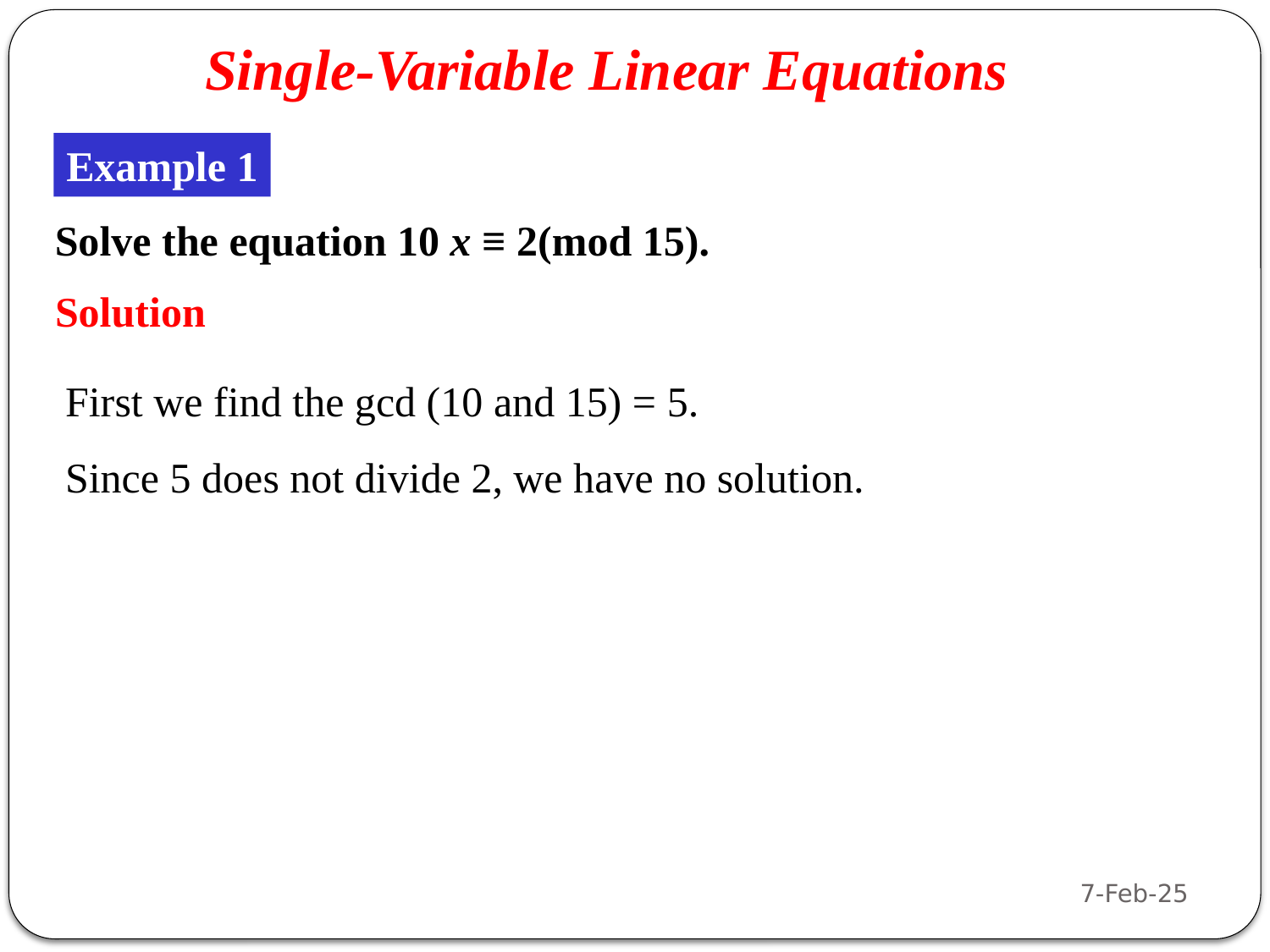

# Single-Variable Linear Equations
Example 1
Solve the equation 10 x ≡ 2(mod 15).
Solution
First we find the gcd (10 and 15) = 5.
Since 5 does not divide 2, we have no solution.
7-Feb-25